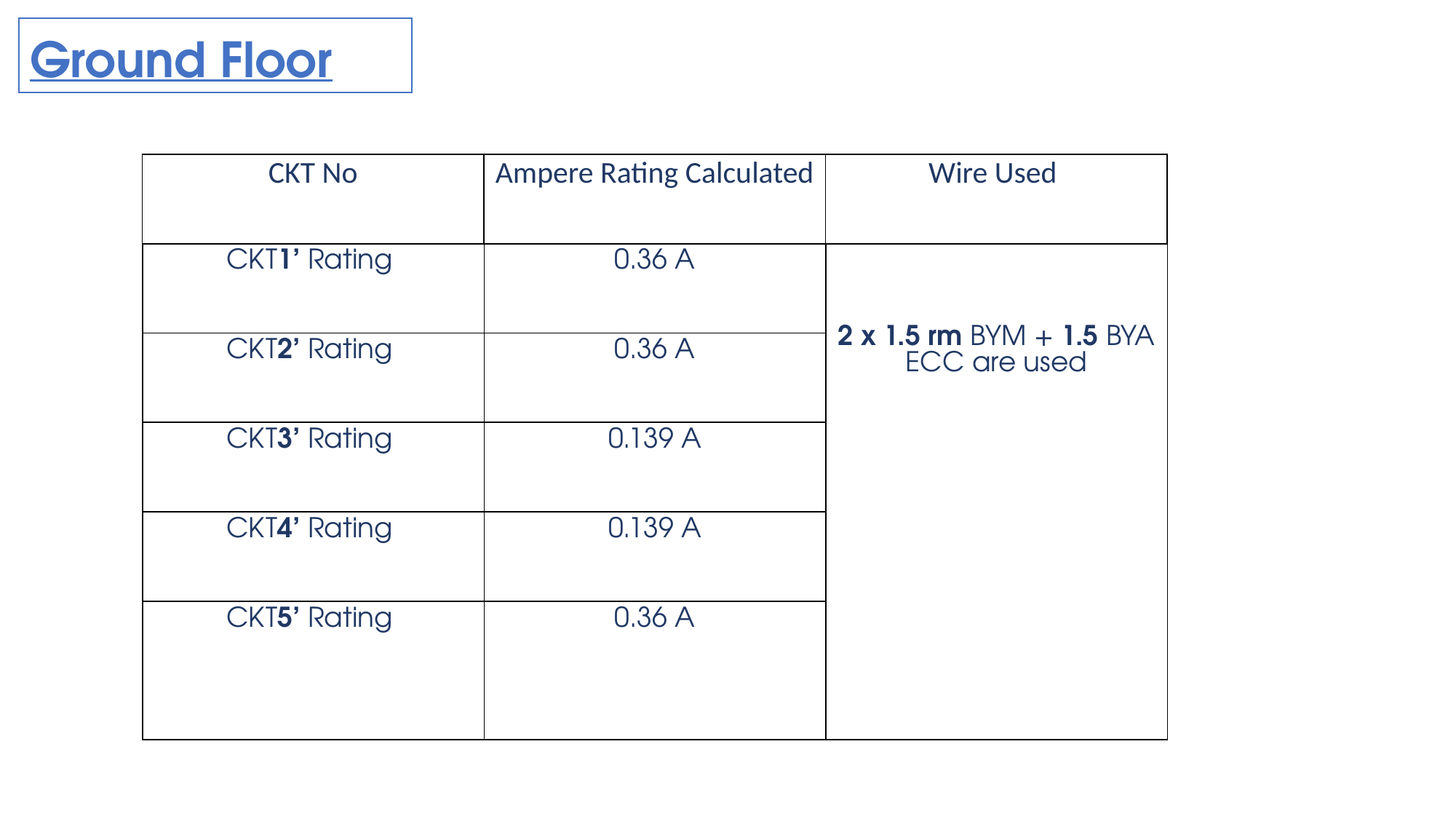

Ground Floor
| CKT No | Ampere Rating Calculated | Wire Used |
| --- | --- | --- |
| CKT1’ Rating | 0.36 A | 2 x 1.5 rm BYM + 1.5 BYA ECC are used |
| --- | --- | --- |
| CKT2’ Rating | 0.36 A |  |
| CKT3’ Rating | 0.139 A |  |
| CKT4’ Rating | 0.139 A |  |
| CKT5’ Rating | 0.36 A |  |